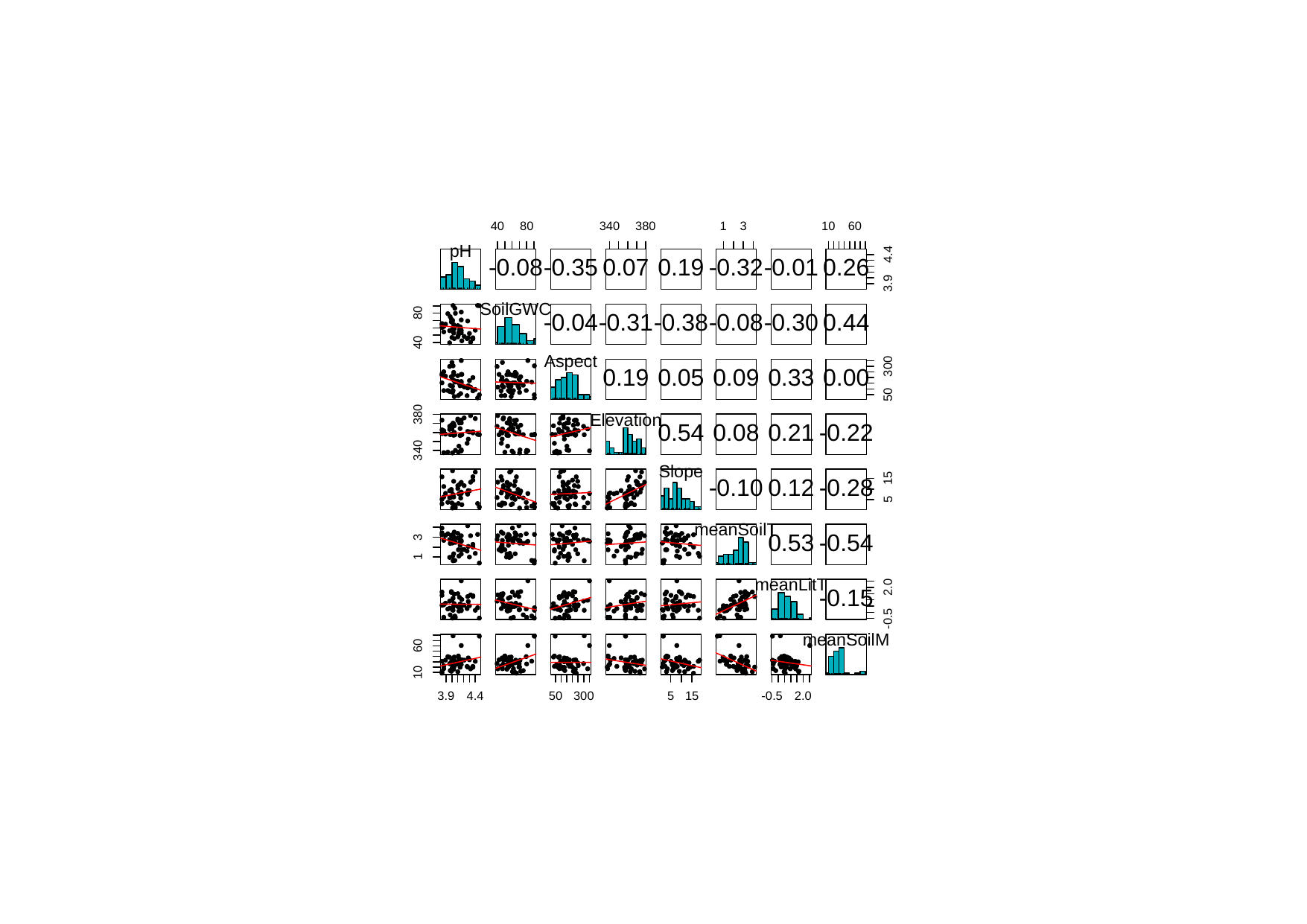

340
380
3
40
80
10
60
1

pH

4.4

-0.35
-0.32
-0.08
0.07
0.19
-0.01
0.26

3.9

SoilGWC

80

-0.31
-0.38
-0.30
-0.04
-0.08
0.44

40

Aspect

300

0.33
0.19
0.05
0.09
0.00

50

380

Elevation

0.54
0.08
0.21
-0.22

340

Slope

15

-0.10
0.12
-0.28

5

meanSoilT

3

0.53
-0.54

1

meanLitT

2.0

-0.15

-0.5

meanSoilM

60

10

3.9
300
50
15
-0.5
2.0
5
4.4